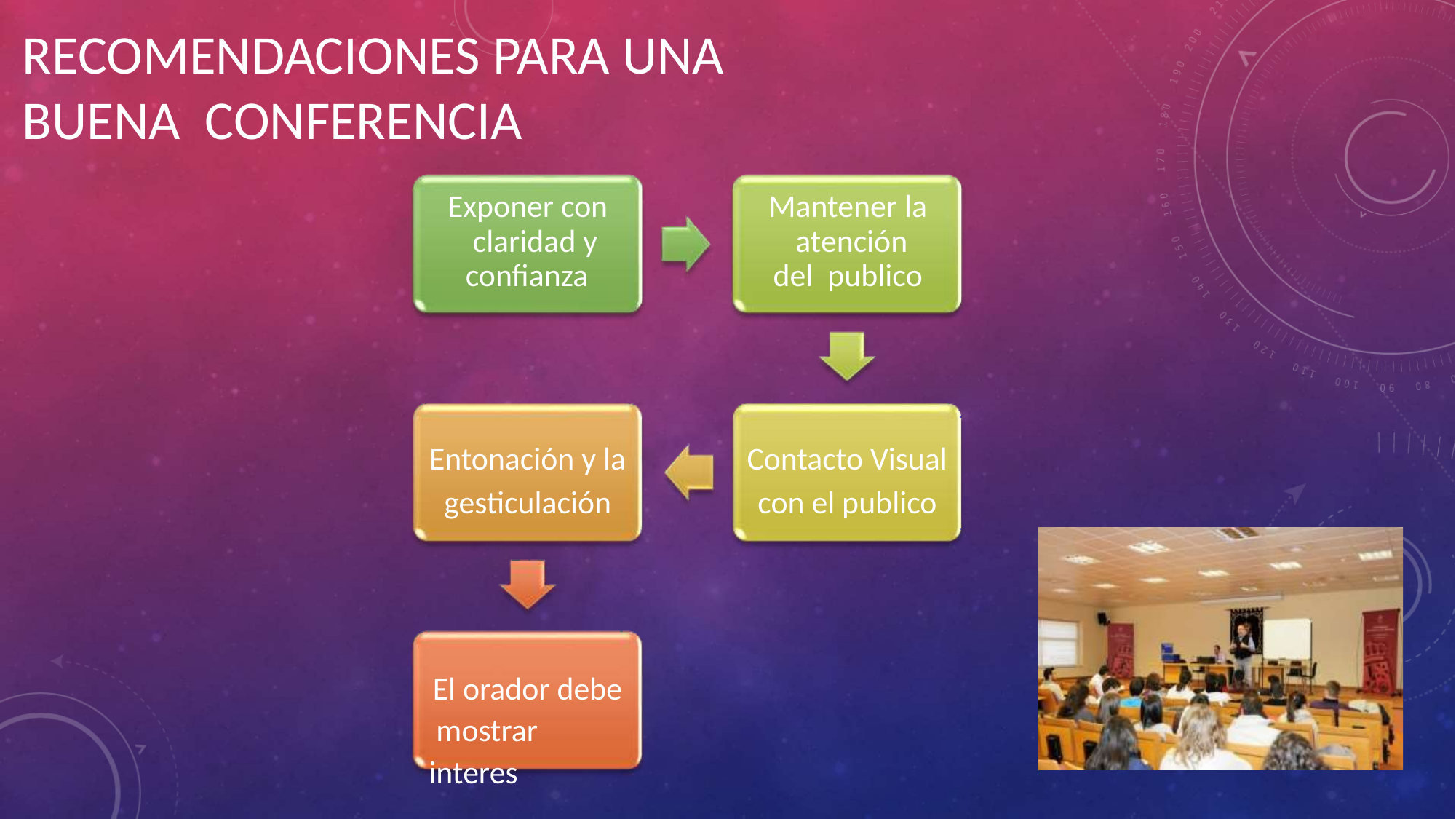

# RECOMENDACIONES PARA UNA BUENA  CONFERENCIA

Exponer con  claridad y  confianza
Mantener la  atención del  publico

Entonación y la
gesticulación
Contacto Visual
con el publico

El orador debe  mostrar interes